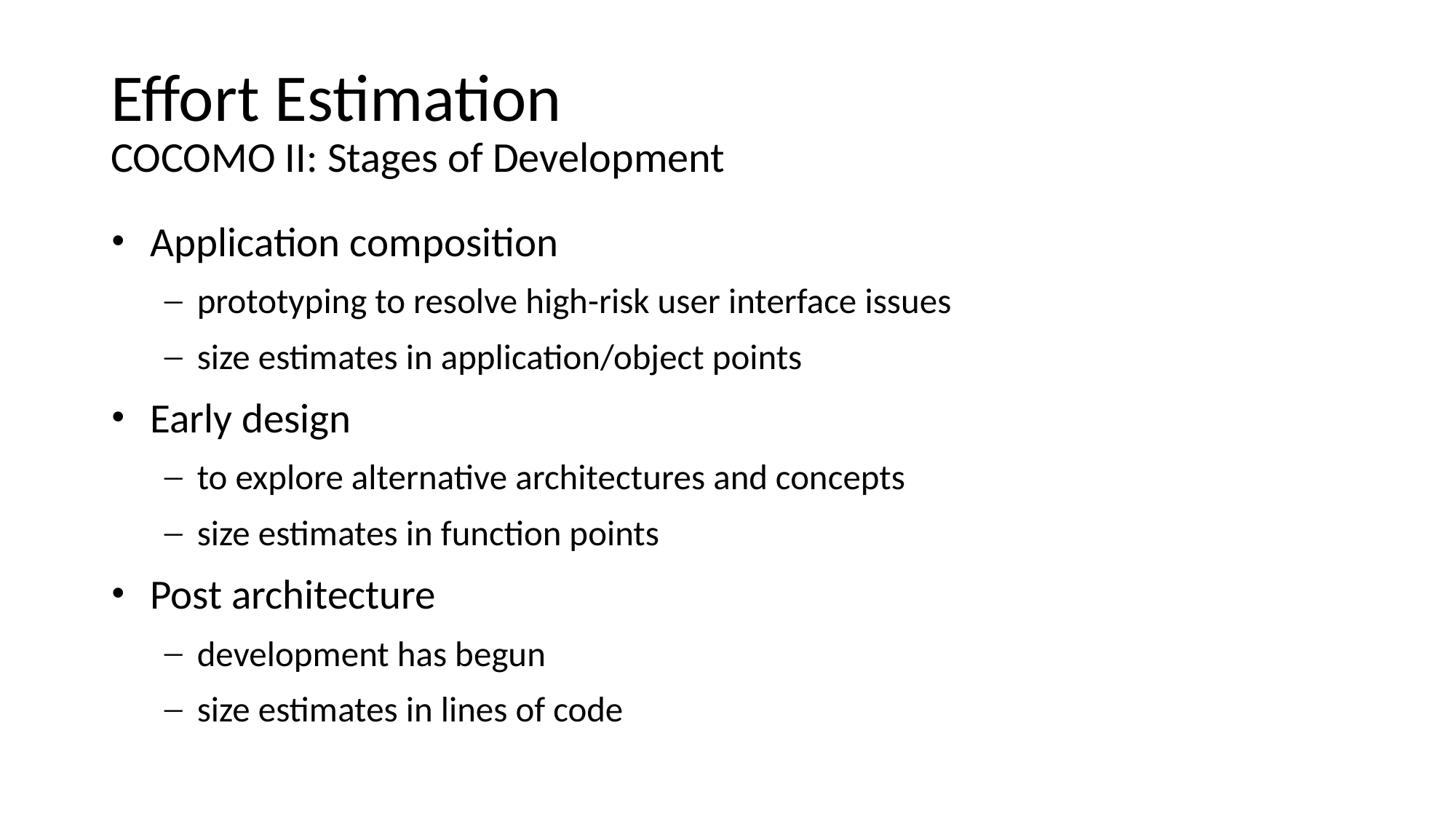

# Effort Estimation COCOMO II: Stages of Development
Application composition
prototyping to resolve high-risk user interface issues
size estimates in application/object points
Early design
to explore alternative architectures and concepts
size estimates in function points
Post architecture
development has begun
size estimates in lines of code